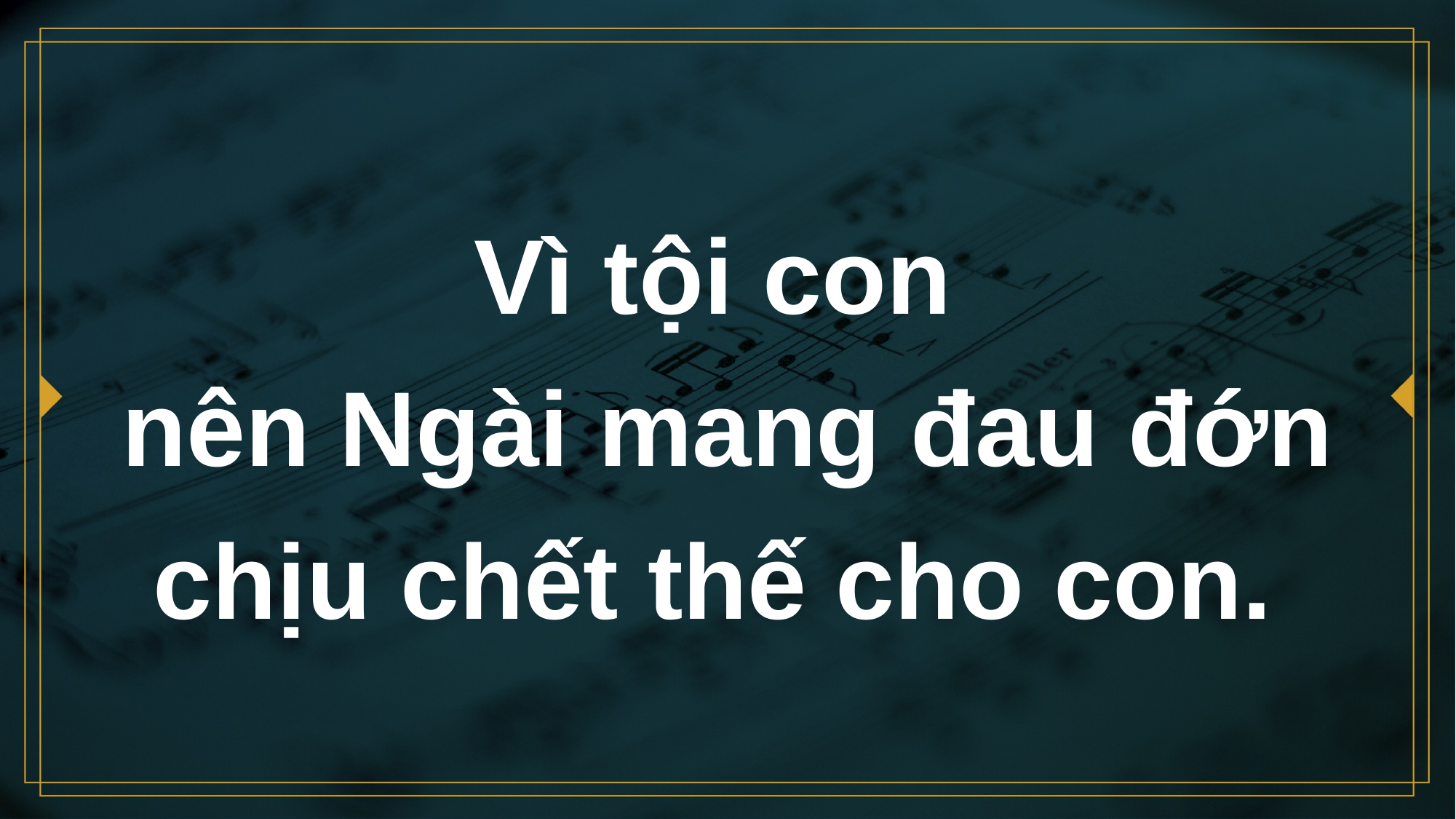

# Vì tội con nên Ngài mang đau đớn chịu chết thế cho con.